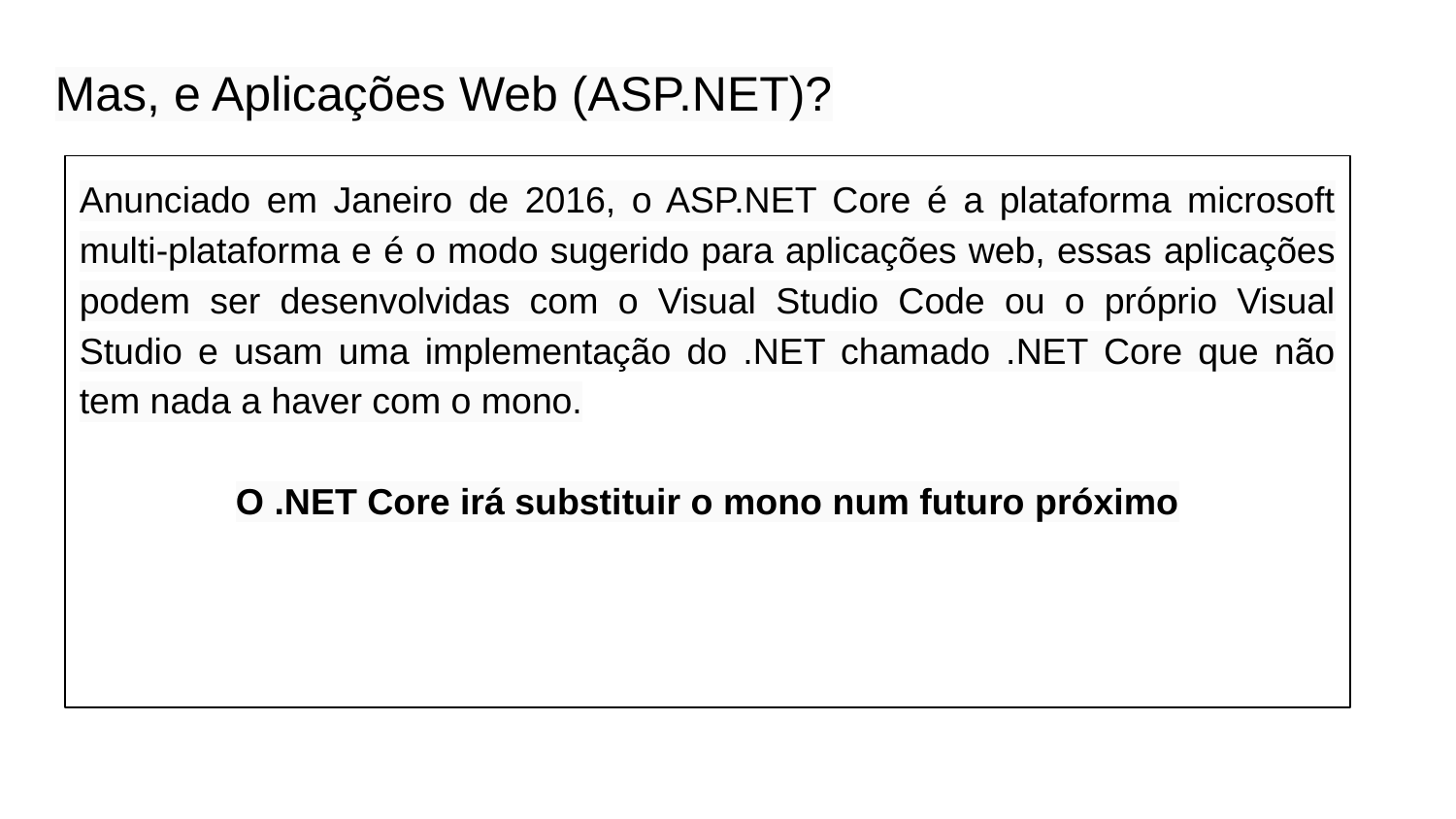

# Mas, e Aplicações Web (ASP.NET)?
Anunciado em Janeiro de 2016, o ASP.NET Core é a plataforma microsoft multi-plataforma e é o modo sugerido para aplicações web, essas aplicações podem ser desenvolvidas com o Visual Studio Code ou o próprio Visual Studio e usam uma implementação do .NET chamado .NET Core que não tem nada a haver com o mono.

O .NET Core irá substituir o mono num futuro próximo